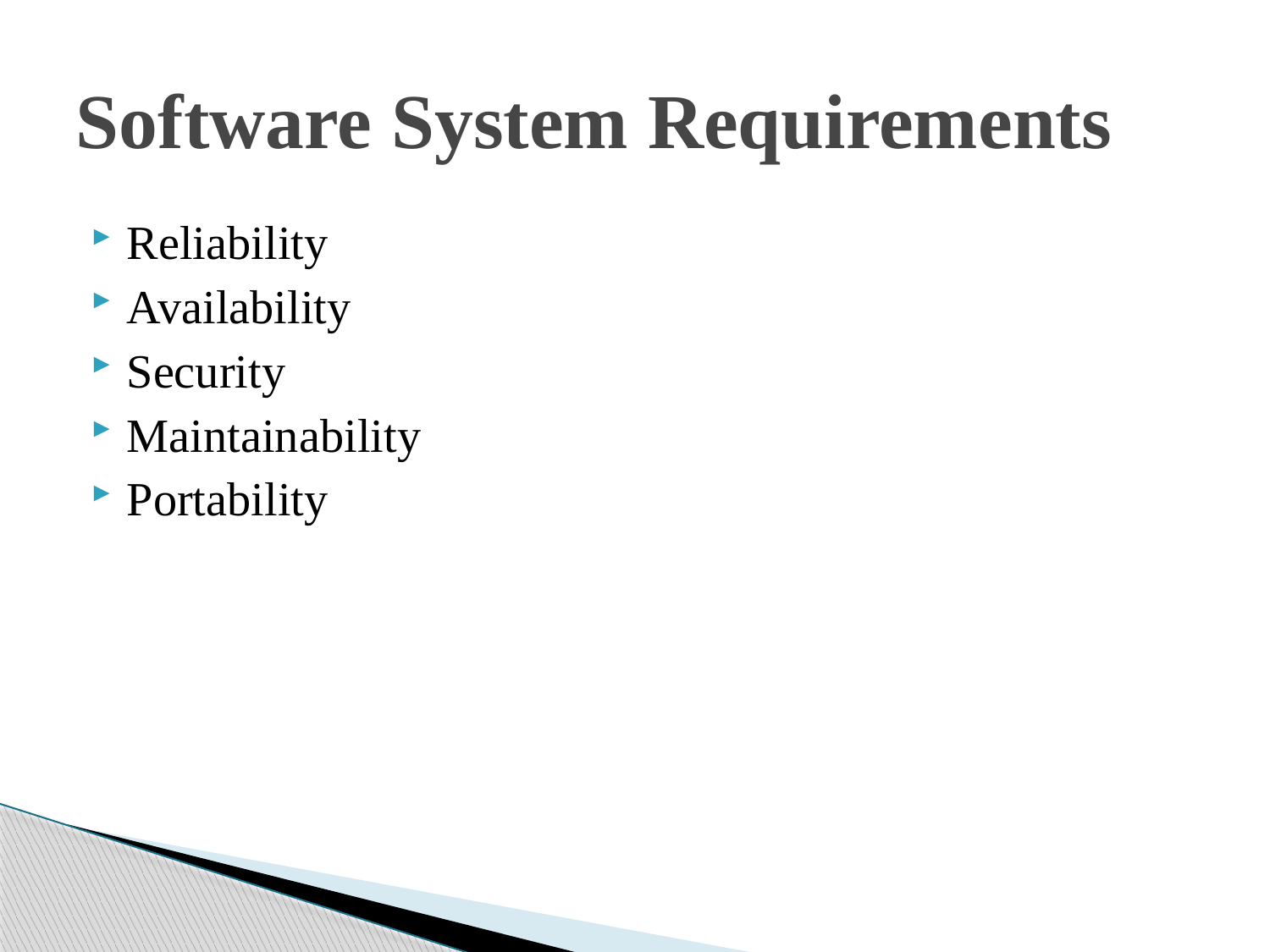

# Software System Requirements
Reliability
Availability
Security
Maintainability
Portability